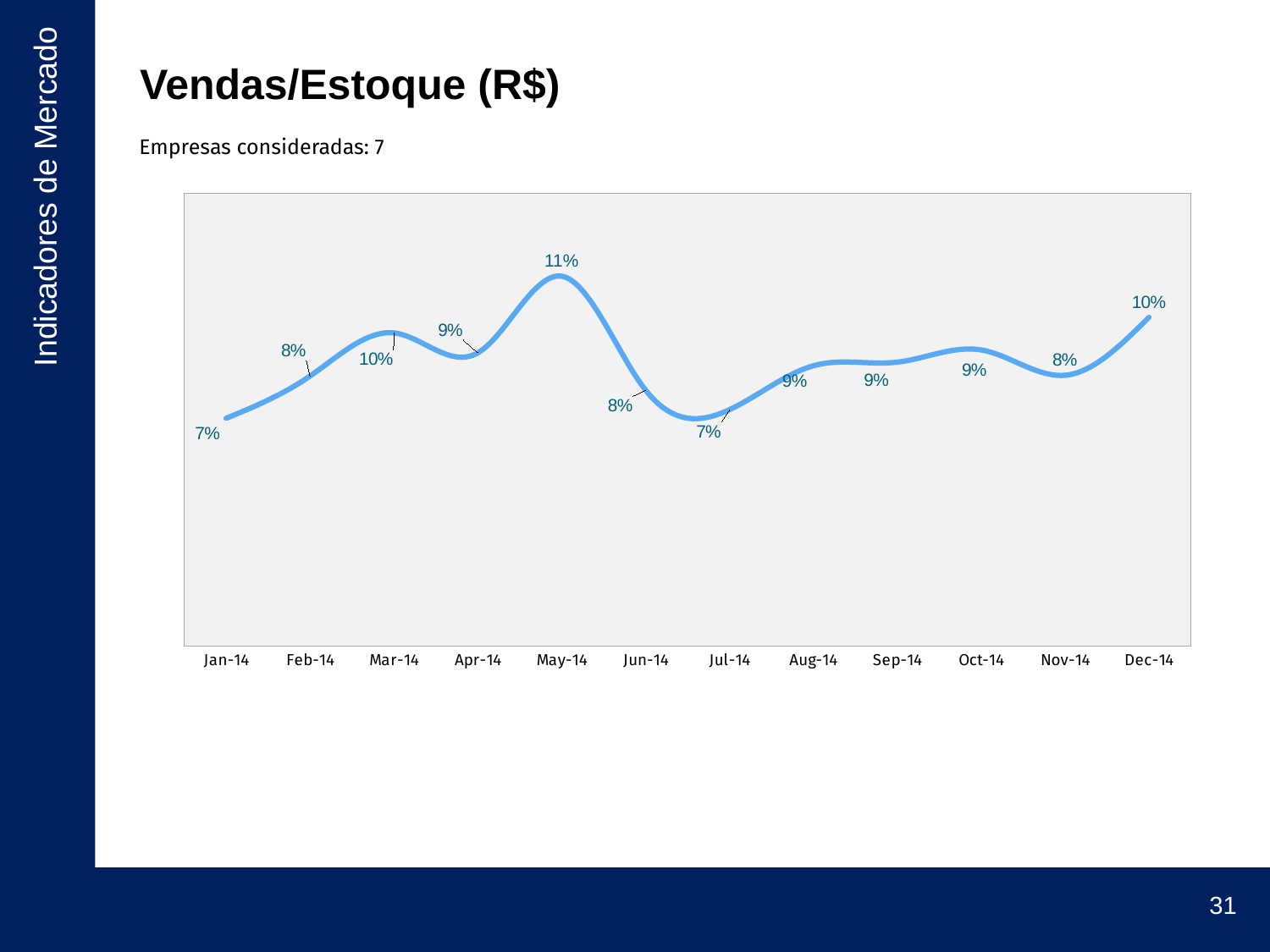

# Vendas/Estoque (R$)
Empresas consideradas: 7

### Chart

| Category |  |
|---|---|
| 41640 | 0.0704041417433971 |
| 41671 | 0.08344907301004163 |
| 41699 | 0.09678042507670793 |
| 41730 | 0.09061265531121174 |
| 41760 | 0.11429592972594262 |
| 41791 | 0.07907293595819169 |
| 41821 | 0.07306422738116859 |
| 41852 | 0.08662631931277459 |
| 41883 | 0.08773846880266553 |
| 41913 | 0.09151905370590213 |
| 41944 | 0.0836783743955597 |
| 41974 | 0.10159263094147528 |
31